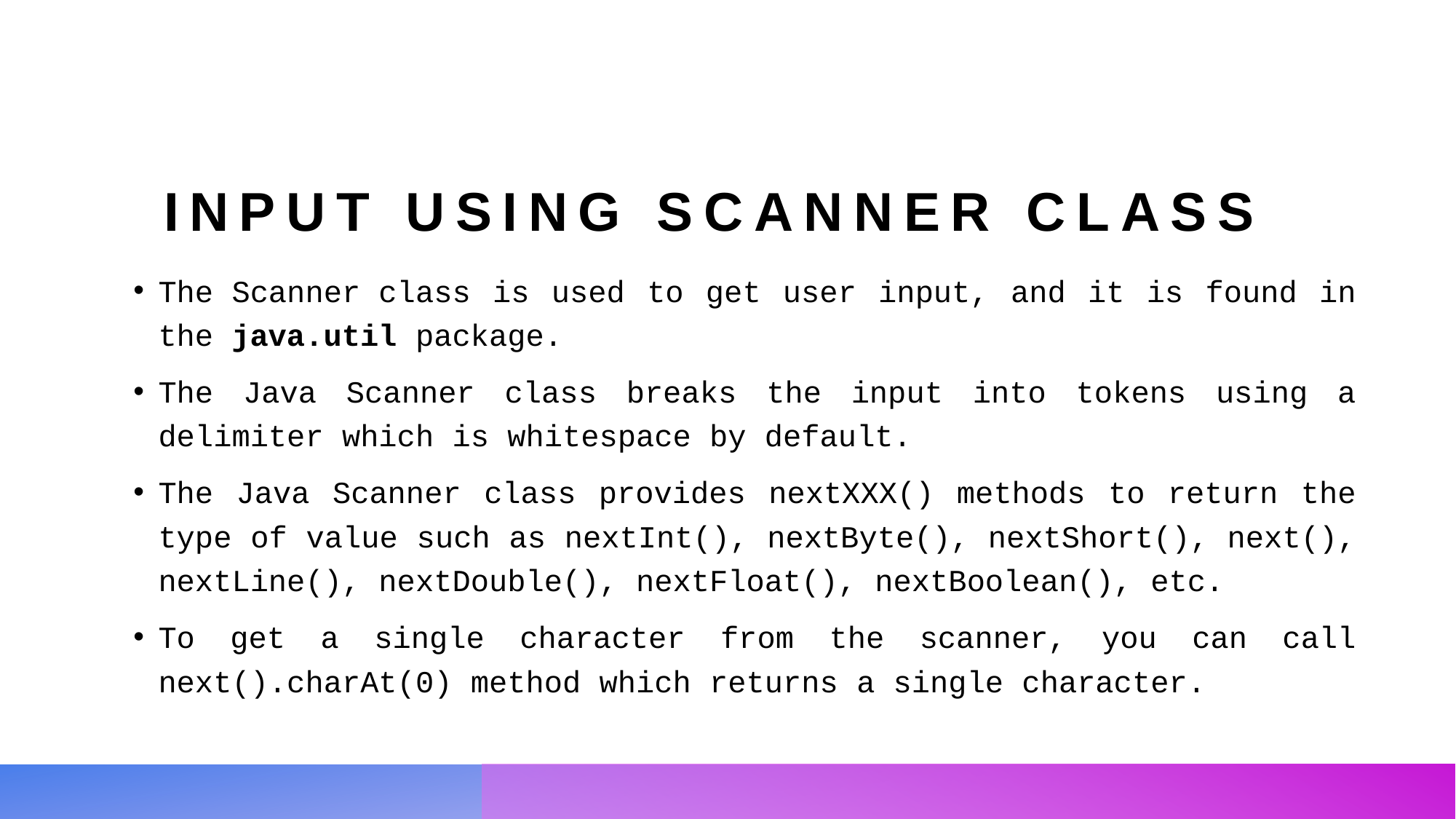

# Input using Scanner class
The Scanner class is used to get user input, and it is found in the java.util package.
The Java Scanner class breaks the input into tokens using a delimiter which is whitespace by default.
The Java Scanner class provides nextXXX() methods to return the type of value such as nextInt(), nextByte(), nextShort(), next(), nextLine(), nextDouble(), nextFloat(), nextBoolean(), etc.
To get a single character from the scanner, you can call next().charAt(0) method which returns a single character.